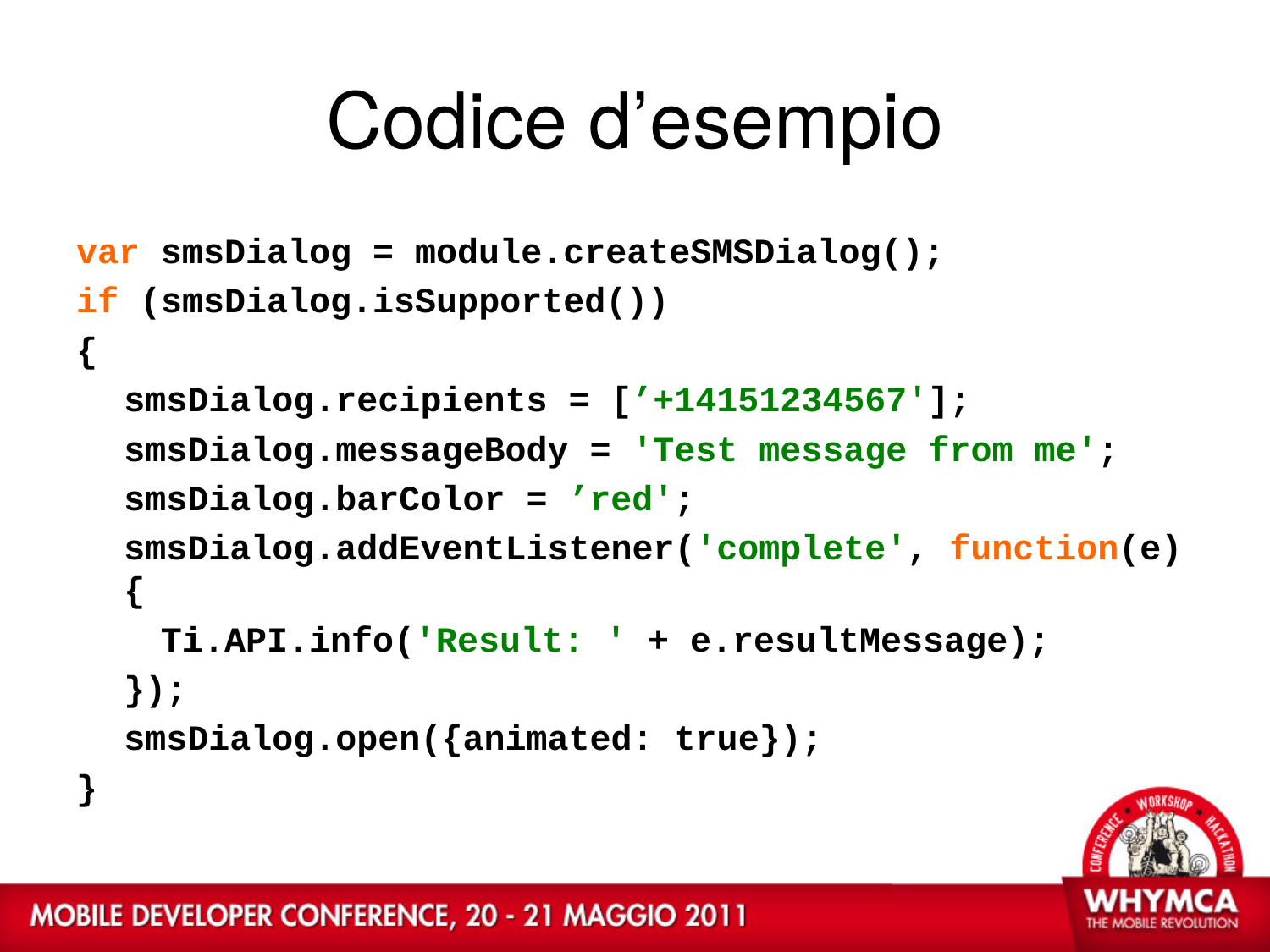

# Codice d’esempio
var smsDialog = module.createSMSDialog();
if (smsDialog.isSupported())
{
	smsDialog.recipients = [’+14151234567'];
	smsDialog.messageBody = 'Test message from me';
	smsDialog.barColor = ’red';
	smsDialog.addEventListener('complete', function(e){
    Ti.API.info('Result: ' + e.resultMessage);
	});
	smsDialog.open({animated: true});
}